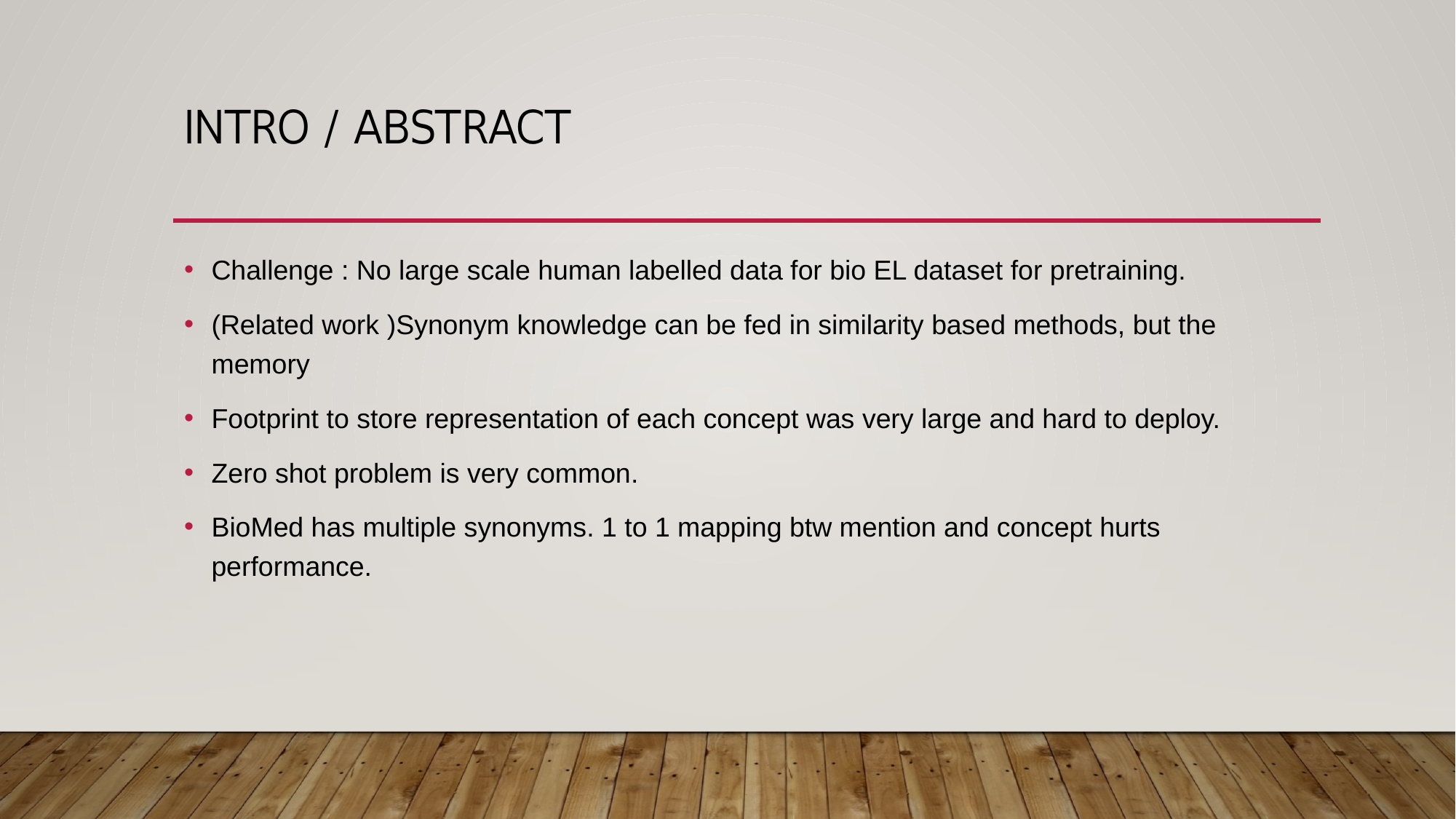

# Intro / Abstract
Challenge : No large scale human labelled data for bio EL dataset for pretraining.
(Related work )Synonym knowledge can be fed in similarity based methods, but the memory
Footprint to store representation of each concept was very large and hard to deploy.
Zero shot problem is very common.
BioMed has multiple synonyms. 1 to 1 mapping btw mention and concept hurts performance.